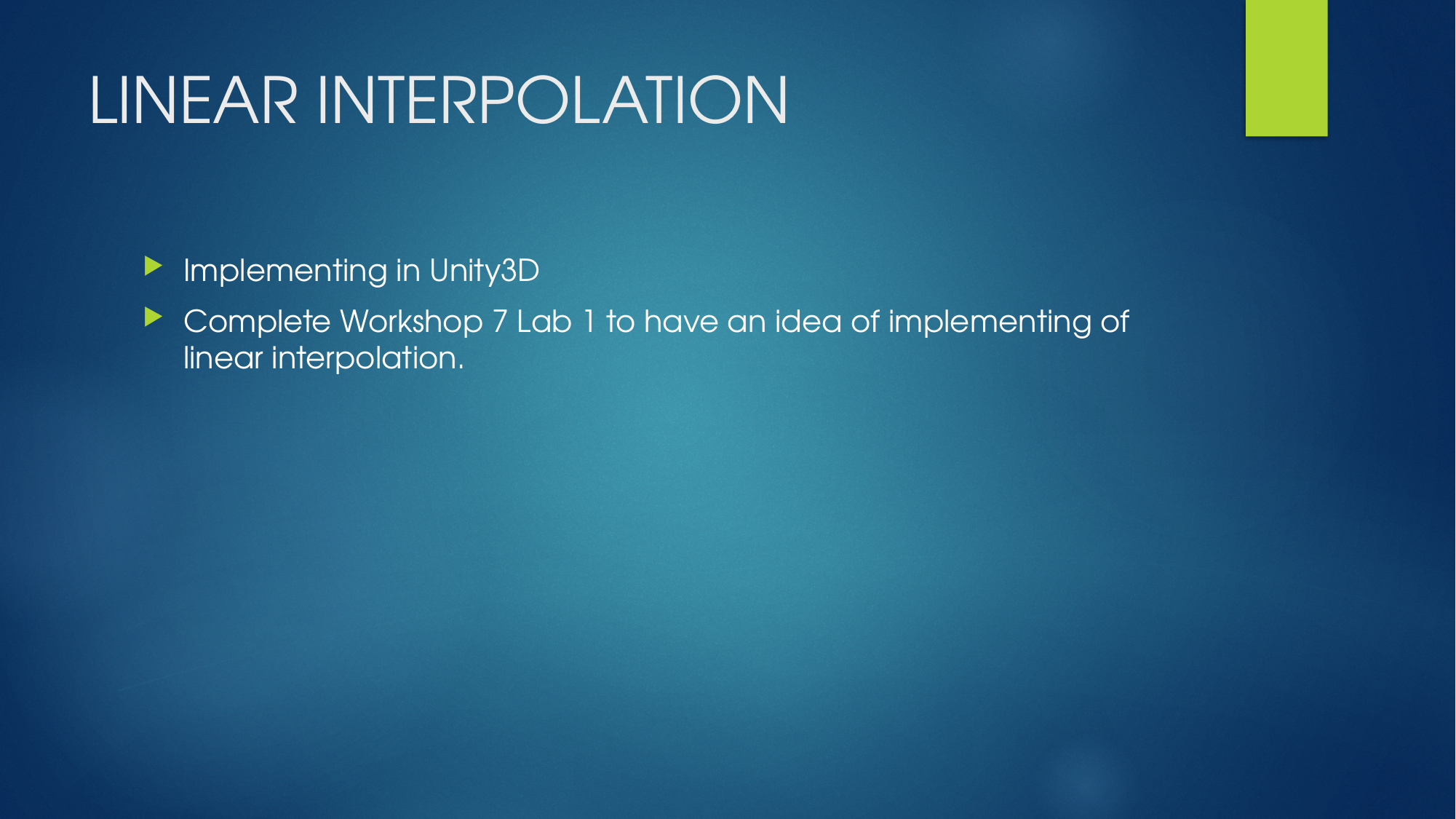

# LINEAR INTERPOLATION
Implementing in Unity3D
Complete Workshop 7 Lab 1 to have an idea of implementing of linear interpolation.